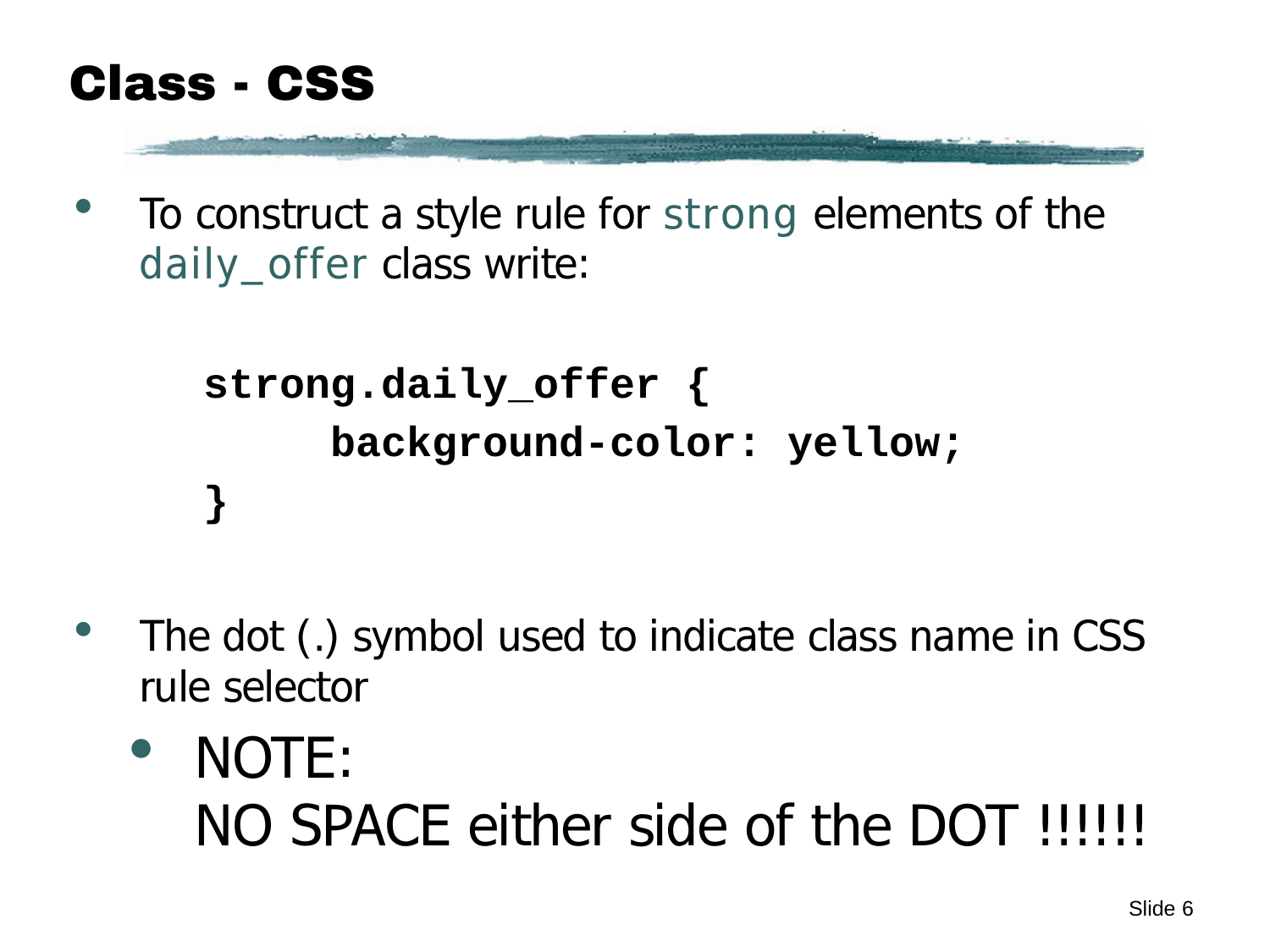

# Class - CSS
To construct a style rule for strong elements of the daily_offer class write:

strong.daily_offer {
	background-color: yellow;
}

The dot (.) symbol used to indicate class name in CSS rule selector
NOTE:
NO SPACE either side of the DOT !!!!!!
Slide 6